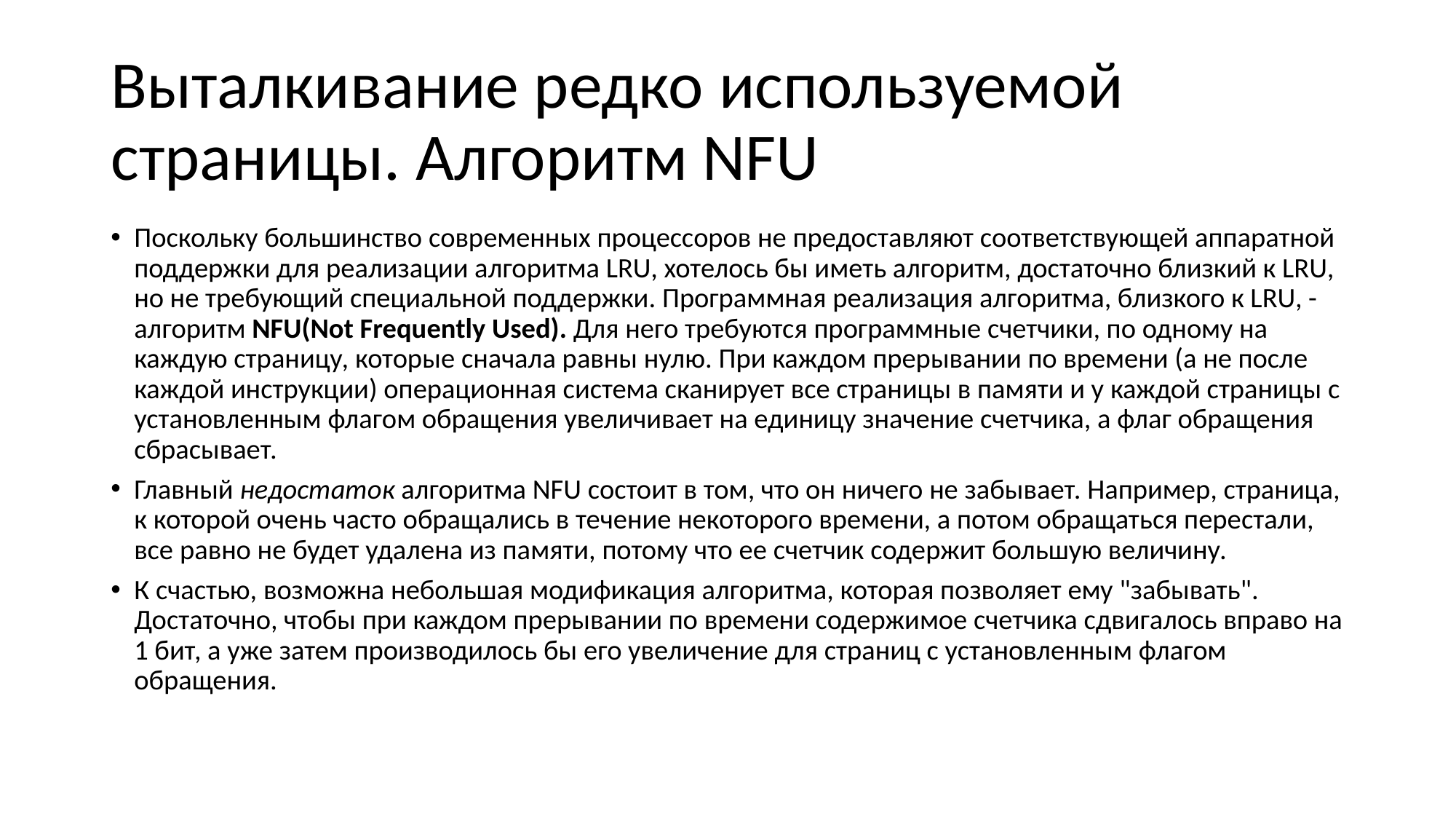

# Выталкивание редко используемой страницы. Алгоритм NFU
Поскольку большинство современных процессоров не предоставляют соответствующей аппаратной поддержки для реализации алгоритма LRU, хотелось бы иметь алгоритм, достаточно близкий к LRU, но не требующий специальной поддержки. Программная реализация алгоритма, близкого к LRU, - алгоритм NFU(Not Frequently Used). Для него требуются программные счетчики, по одному на каждую страницу, которые сначала равны нулю. При каждом прерывании по времени (а не после каждой инструкции) операционная система сканирует все страницы в памяти и у каждой страницы с установленным флагом обращения увеличивает на единицу значение счетчика, а флаг обращения сбрасывает.
Главный недостаток алгоритма NFU состоит в том, что он ничего не забывает. Например, страница, к которой очень часто обращались в течение некоторого времени, а потом обращаться перестали, все равно не будет удалена из памяти, потому что ее счетчик содержит большую величину.
К счастью, возможна небольшая модификация алгоритма, которая позволяет ему "забывать". Достаточно, чтобы при каждом прерывании по времени содержимое счетчика сдвигалось вправо на 1 бит, а уже затем производилось бы его увеличение для страниц с установленным флагом обращения.